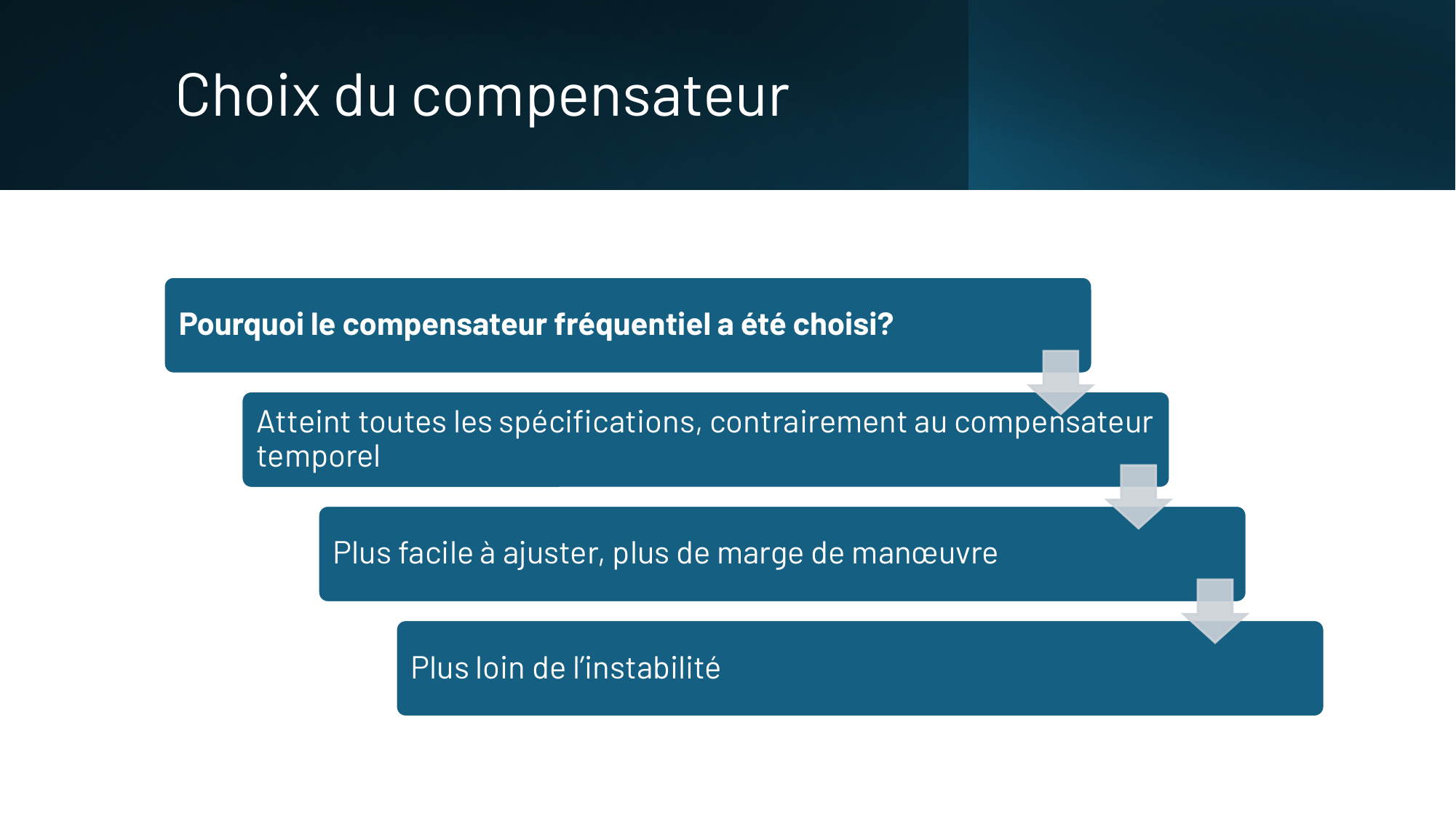

# Choix du compensateur
Pourquoi le compensateur fréquentiel a été choisi?
Atteint toutes les spécifications, contrairement au compensateur temporel
Plus facile à ajuster, plus de marge de manœuvre
Plus loin de l’instabilité